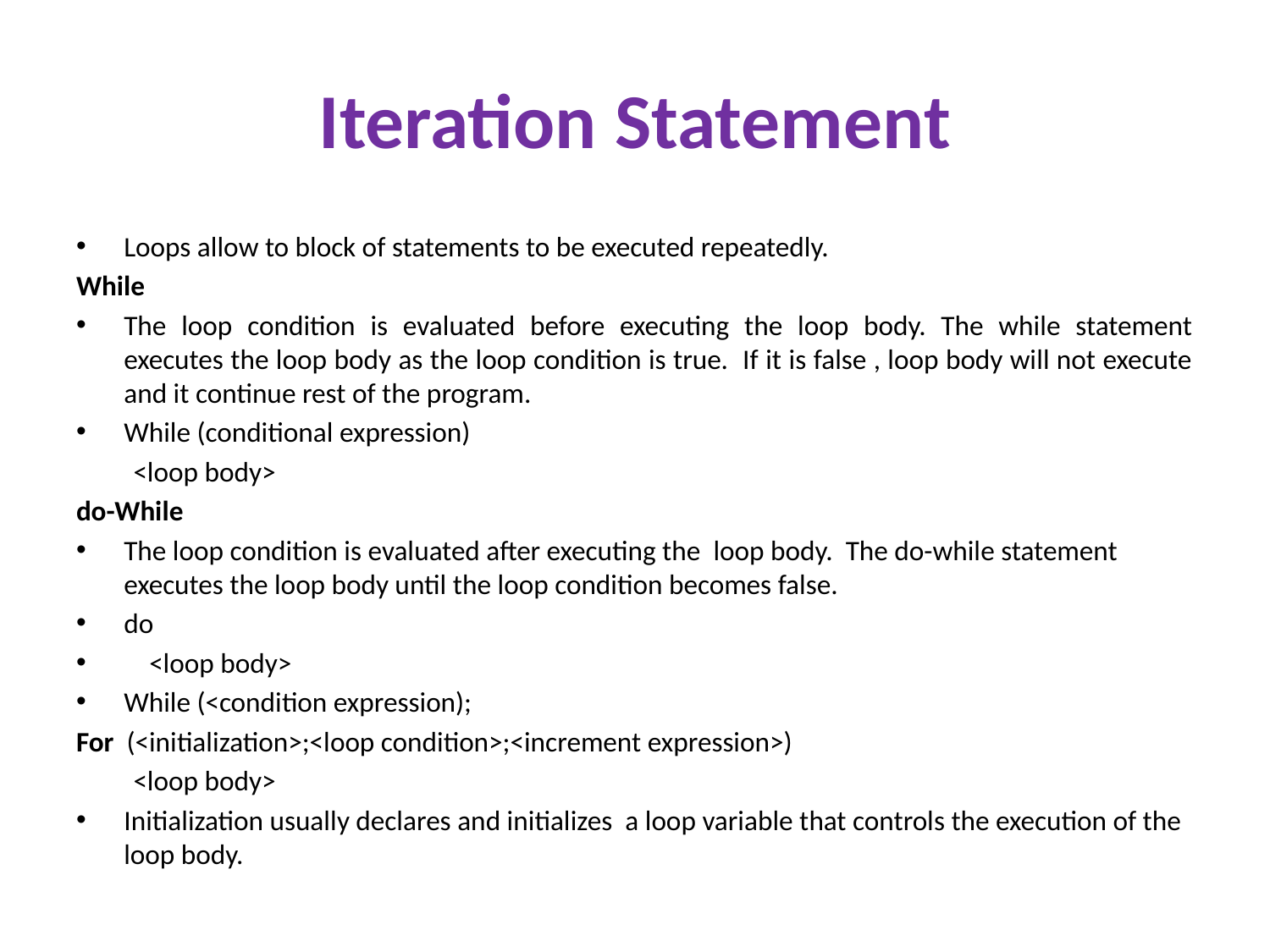

# Iteration Statement
Loops allow to block of statements to be executed repeatedly.
While
The loop condition is evaluated before executing the loop body. The while statement executes the loop body as the loop condition is true.  If it is false , loop body will not execute and it continue rest of the program.
While (conditional expression)
         <loop body>
do-While
The loop condition is evaluated after executing the  loop body.  The do-while statement executes the loop body until the loop condition becomes false.
do
    <loop body>
While (<condition expression);
For  (<initialization>;<loop condition>;<increment expression>)
         <loop body>
Initialization usually declares and initializes  a loop variable that controls the execution of the loop body.